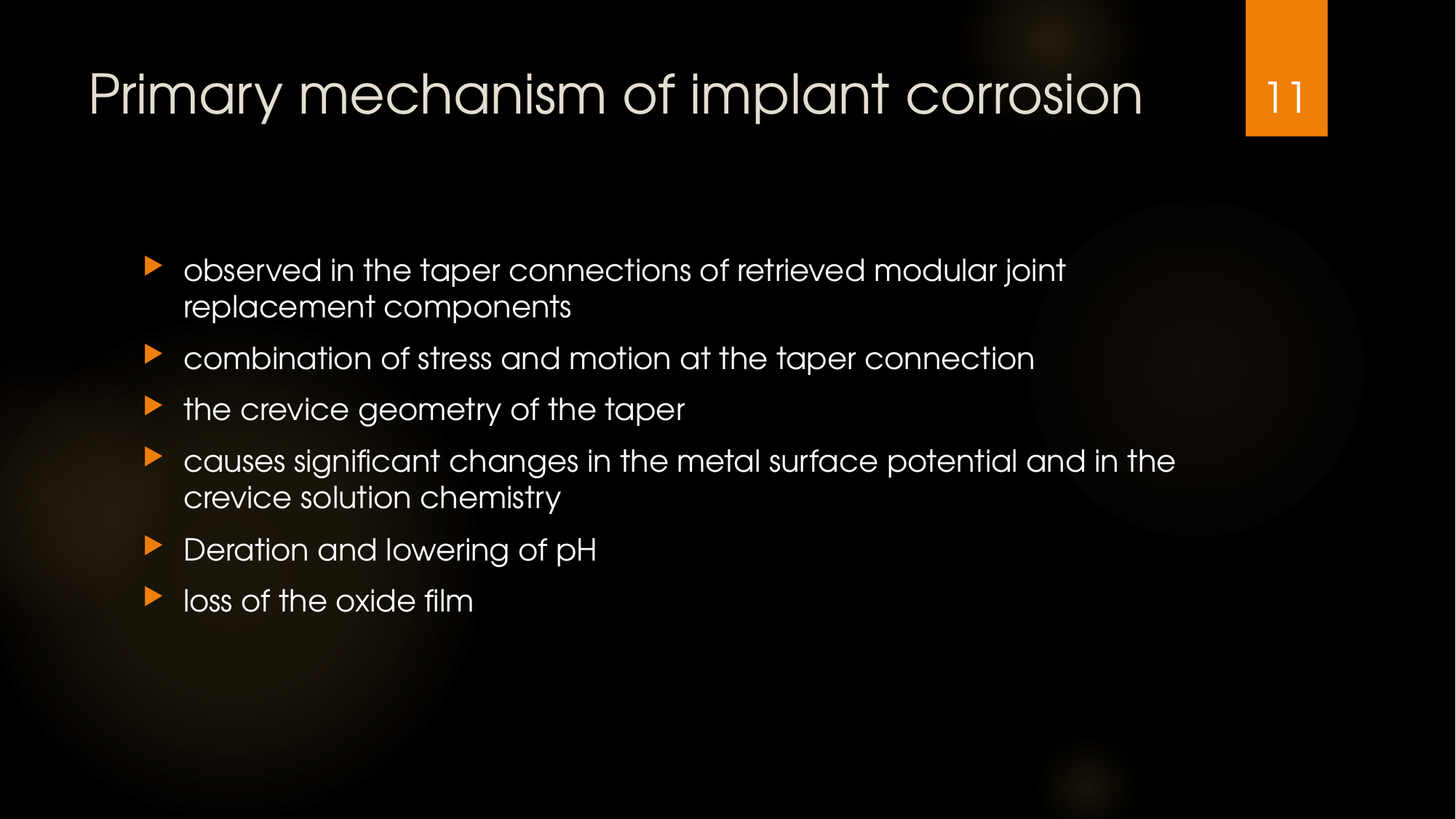

11
# Primary mechanism of implant corrosion
observed in the taper connections of retrieved modular joint replacement components
combination of stress and motion at the taper connection
the crevice geometry of the taper
causes significant changes in the metal surface potential and in the crevice solution chemistry
Deration and lowering of pH
loss of the oxide film